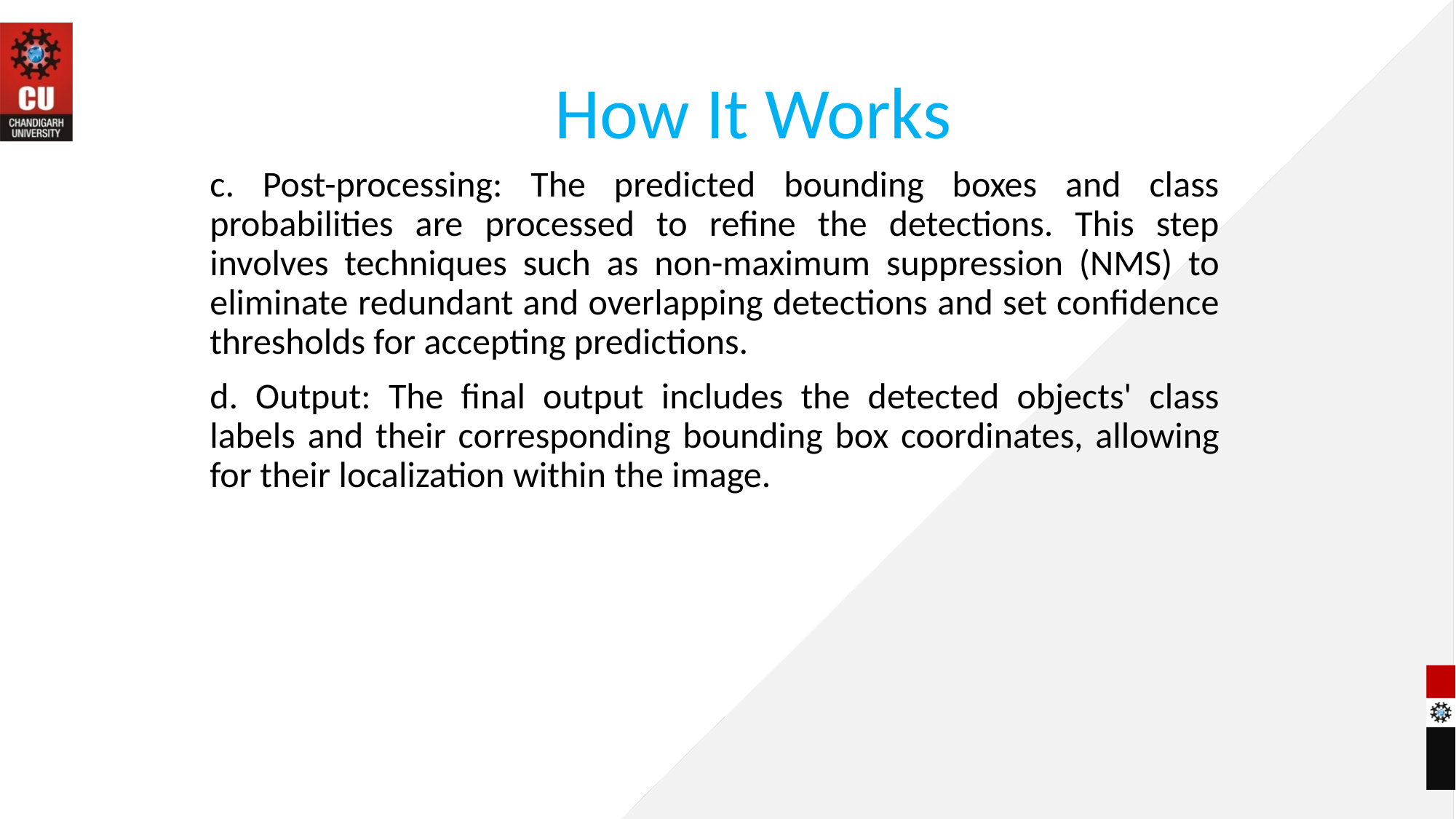

# How It Works
c. Post-processing: The predicted bounding boxes and class probabilities are processed to refine the detections. This step involves techniques such as non-maximum suppression (NMS) to eliminate redundant and overlapping detections and set confidence thresholds for accepting predictions.
d. Output: The final output includes the detected objects' class labels and their corresponding bounding box coordinates, allowing for their localization within the image.